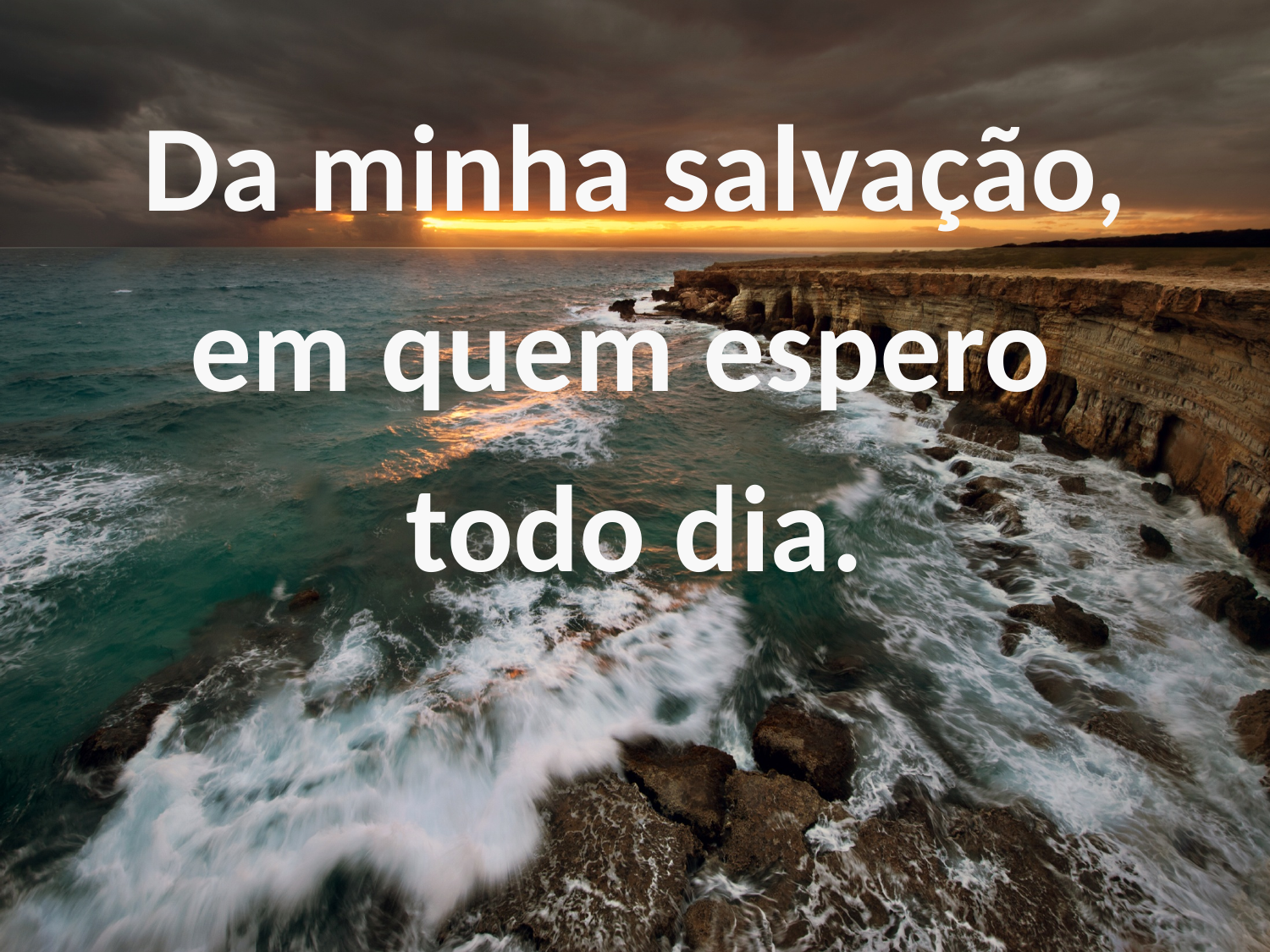

Da minha salvação,
em quem espero
todo dia.